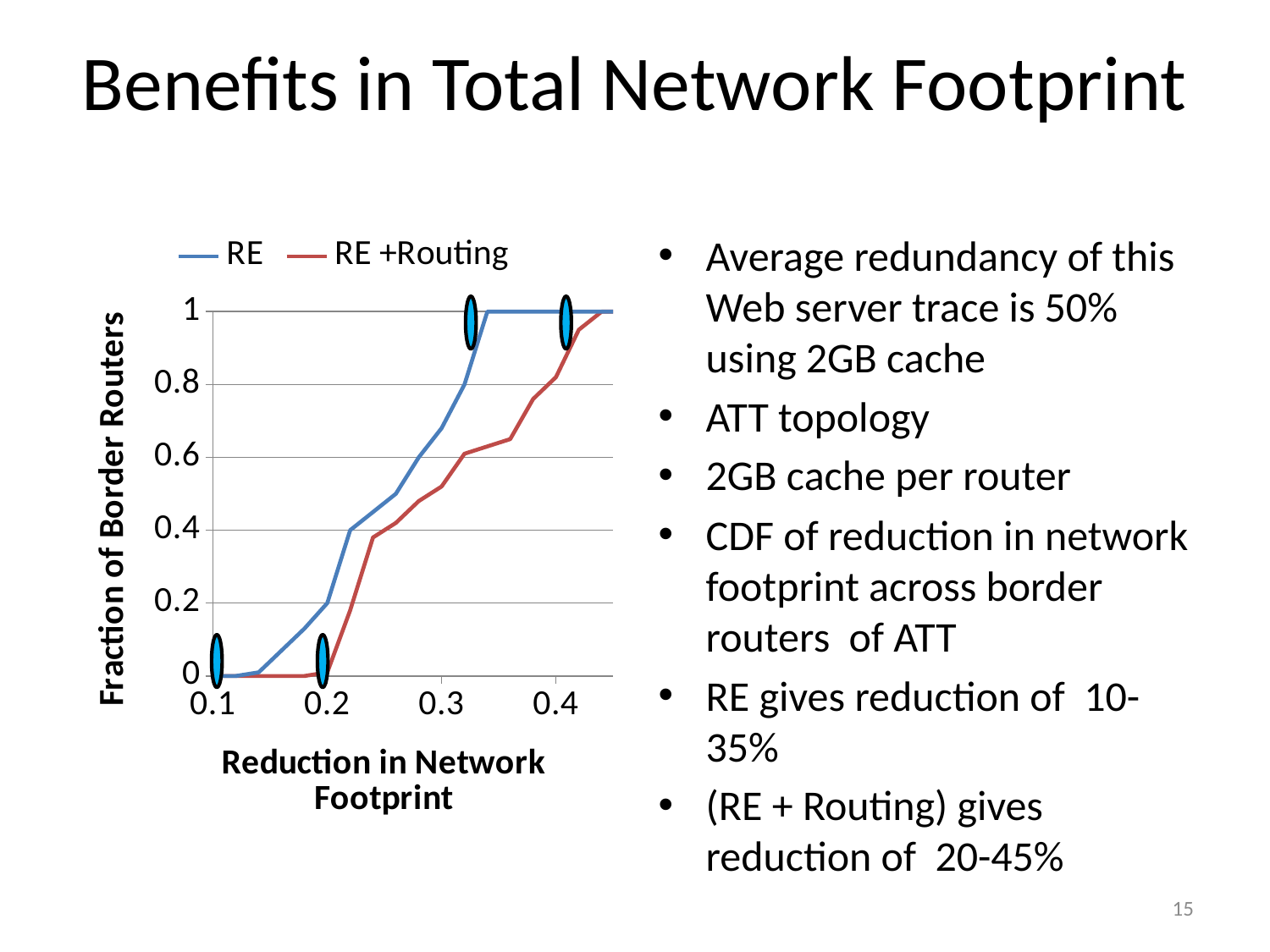

# Benefits in Total Network Footprint

### Chart

| Category |  |  |
|---|---|---|
Average redundancy of this Web server trace is 50% using 2GB cache
ATT topology
2GB cache per router
CDF of reduction in network footprint across border routers  of ATT
RE gives reduction of  10-35%
(RE + Routing) gives reduction of  20-45%

15